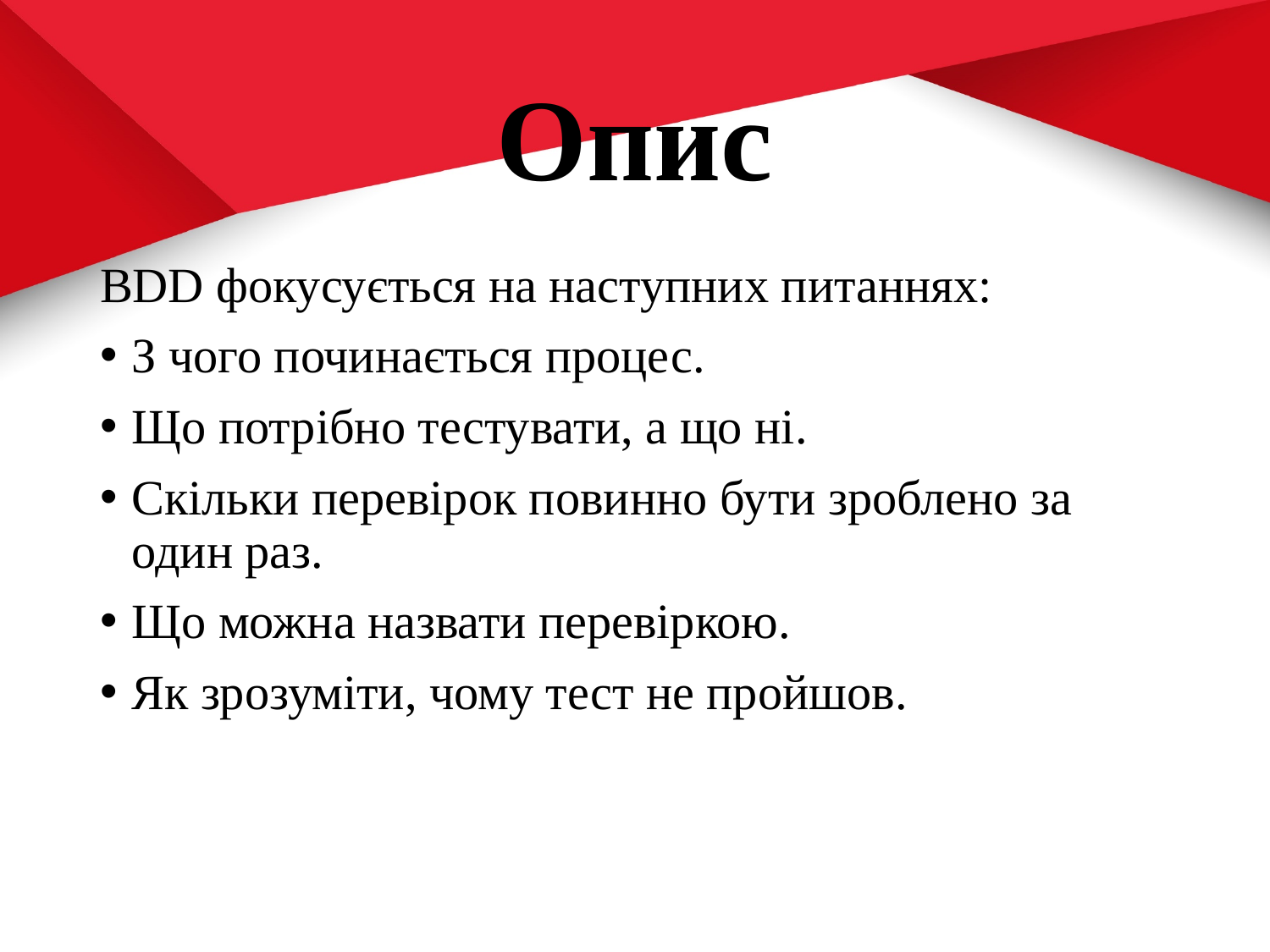

# Опис
BDD фокусується на наступних питаннях:
З чого починається процес.
Що потрібно тестувати, а що ні.
Скільки перевірок повинно бути зроблено за один раз.
Що можна назвати перевіркою.
Як зрозуміти, чому тест не пройшов.